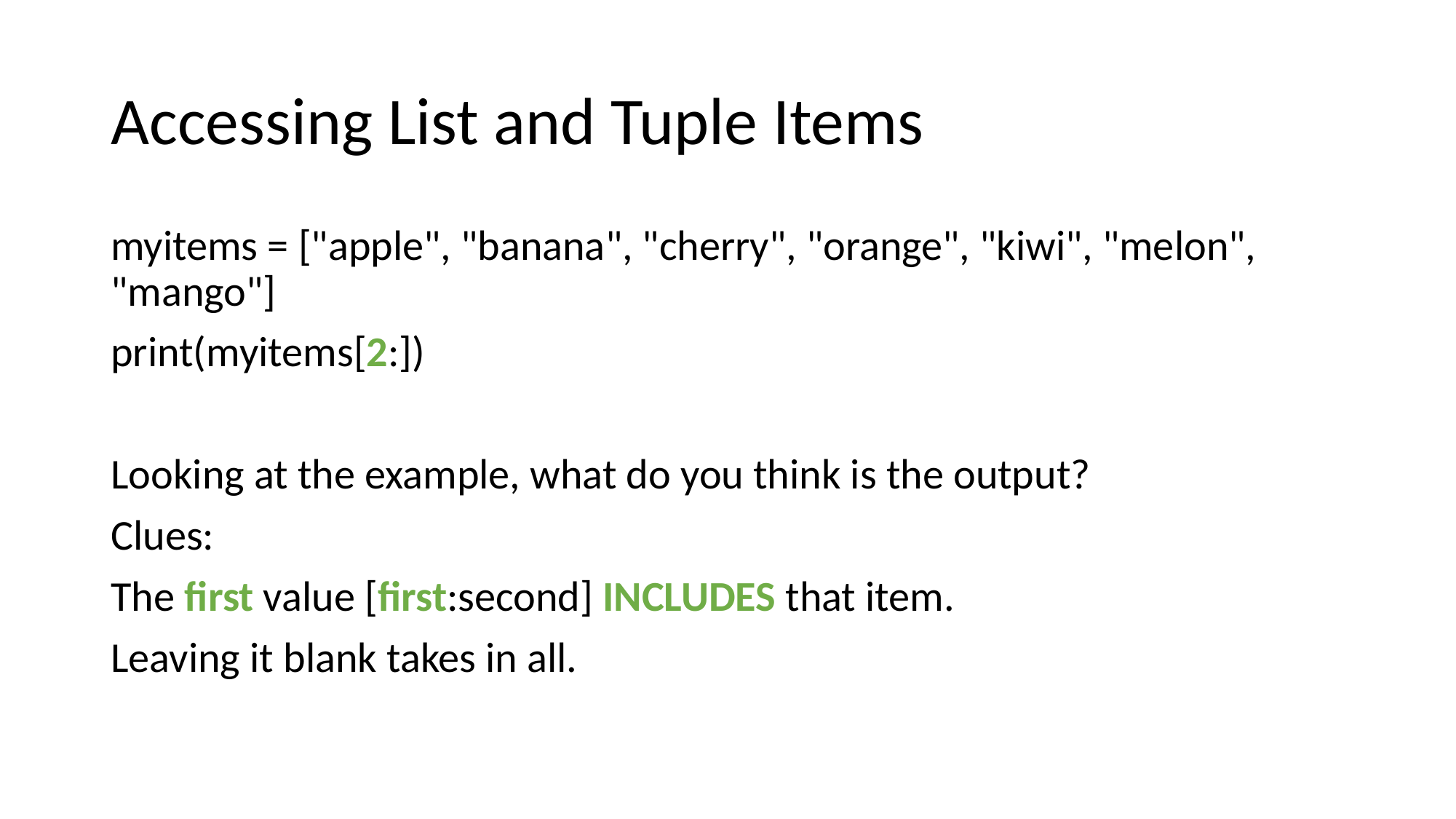

# Accessing List and Tuple Items
myitems = ["apple", "banana", "cherry", "orange", "kiwi", "melon", "mango"]
print(myitems[2:])

Looking at the example, what do you think is the output?
Clues:
The first value [first:second] INCLUDES that item.
Leaving it blank takes in all.